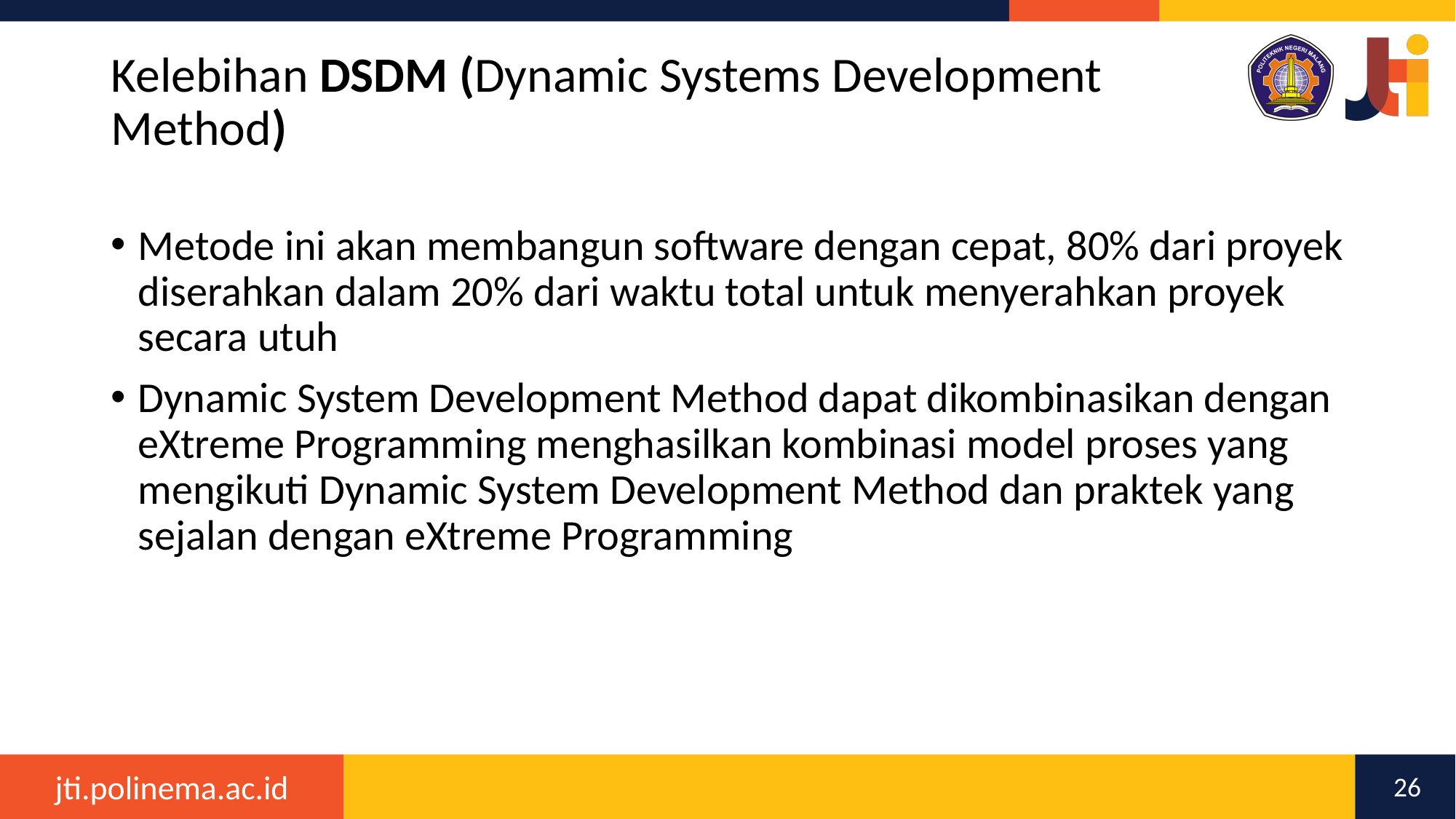

# Kelebihan DSDM (Dynamic Systems Development Method)
Metode ini akan membangun software dengan cepat, 80% dari proyek diserahkan dalam 20% dari waktu total untuk menyerahkan proyek secara utuh
Dynamic System Development Method dapat dikombinasikan dengan eXtreme Programming menghasilkan kombinasi model proses yang mengikuti Dynamic System Development Method dan praktek yang sejalan dengan eXtreme Programming

26